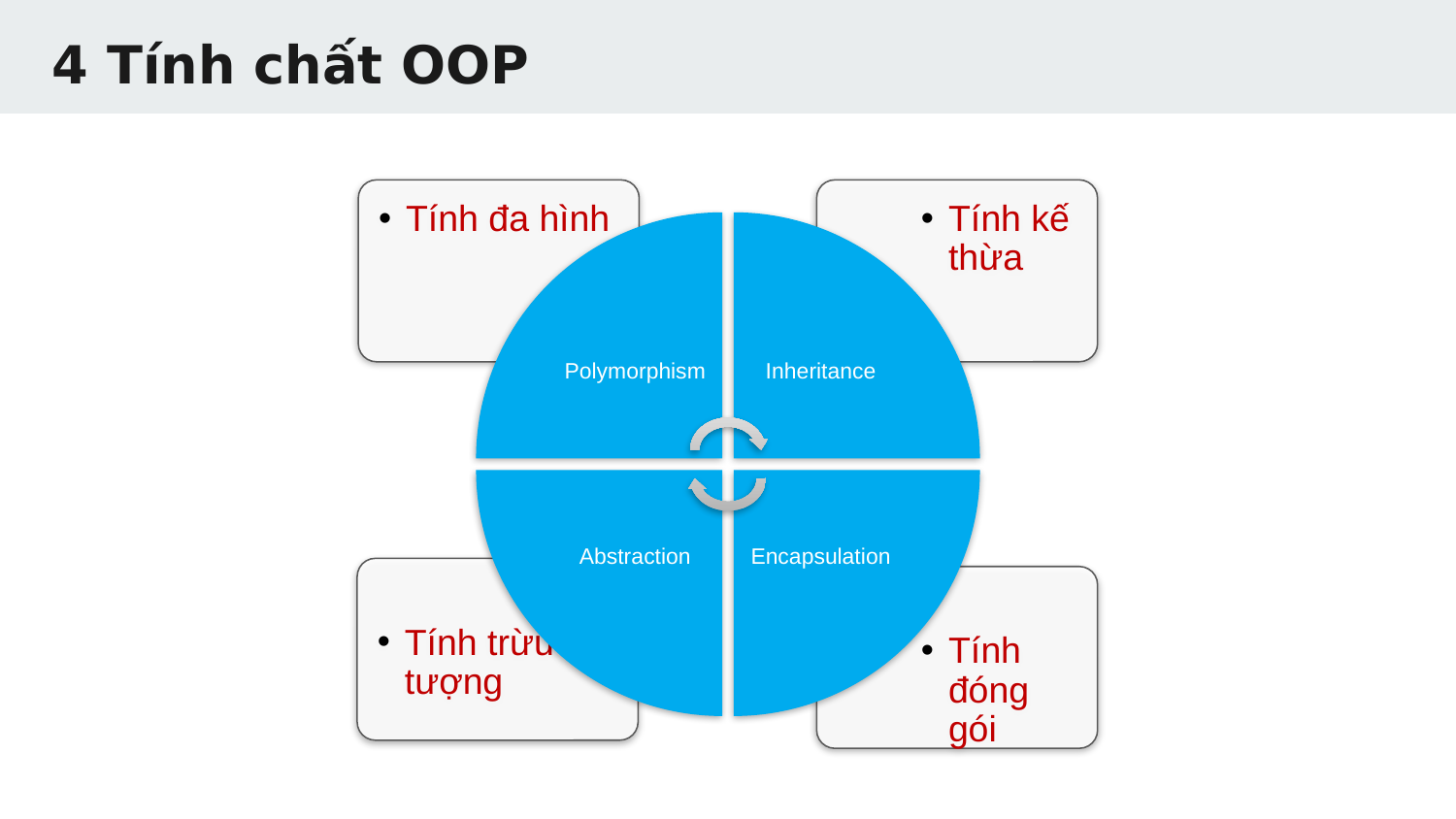

# 4 Tính chất OOP
Tính đóng gói
Tính trừu tượng
Tính kế thừa
Tính đa hình
Polymorphism
Inheritance
Encapsulation
Abstraction